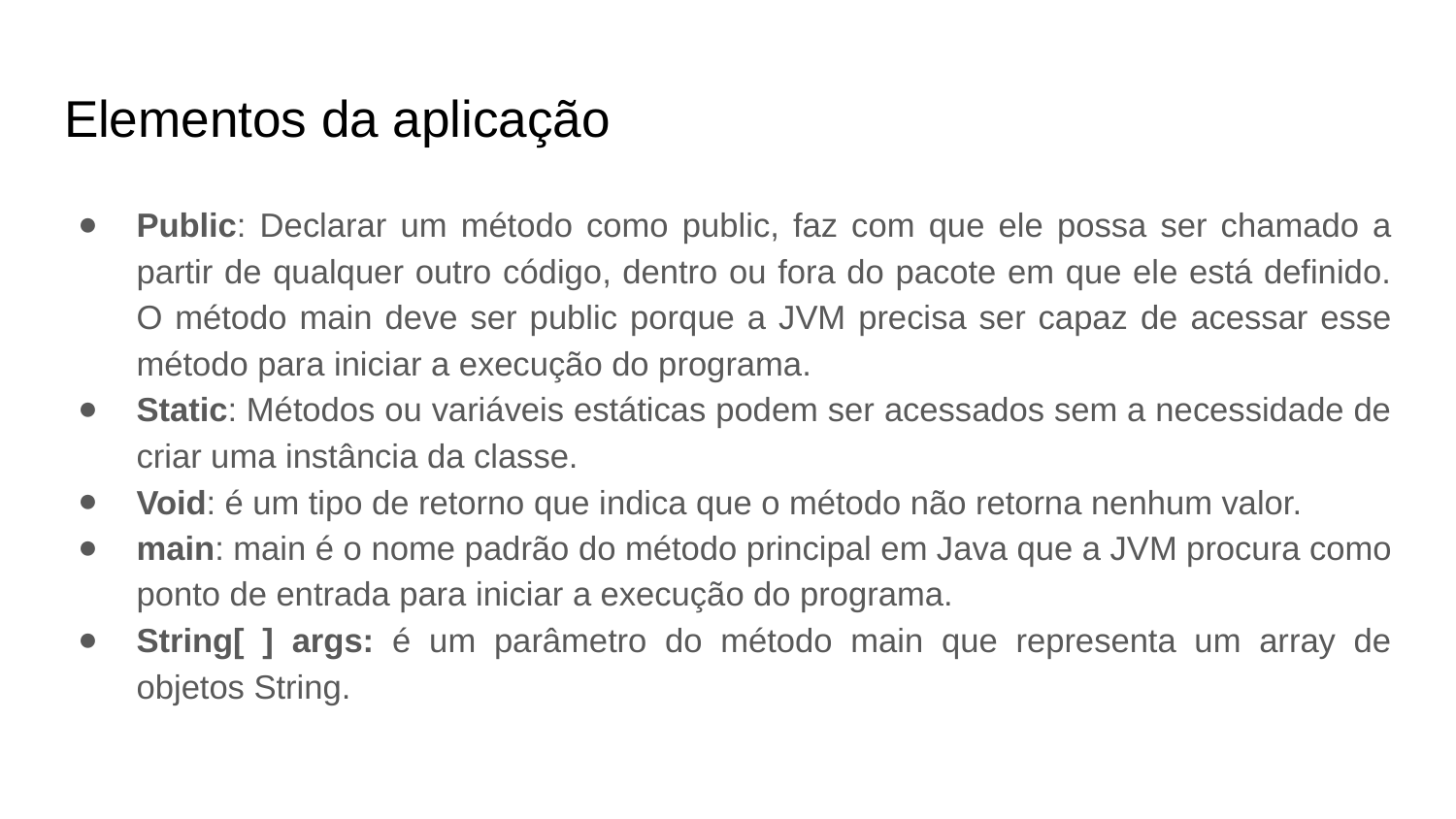

# Elementos da aplicação
Public: Declarar um método como public, faz com que ele possa ser chamado a partir de qualquer outro código, dentro ou fora do pacote em que ele está definido. O método main deve ser public porque a JVM precisa ser capaz de acessar esse método para iniciar a execução do programa.
Static: Métodos ou variáveis estáticas podem ser acessados sem a necessidade de criar uma instância da classe.
Void: é um tipo de retorno que indica que o método não retorna nenhum valor.
main: main é o nome padrão do método principal em Java que a JVM procura como ponto de entrada para iniciar a execução do programa.
String[ ] args: é um parâmetro do método main que representa um array de objetos String.